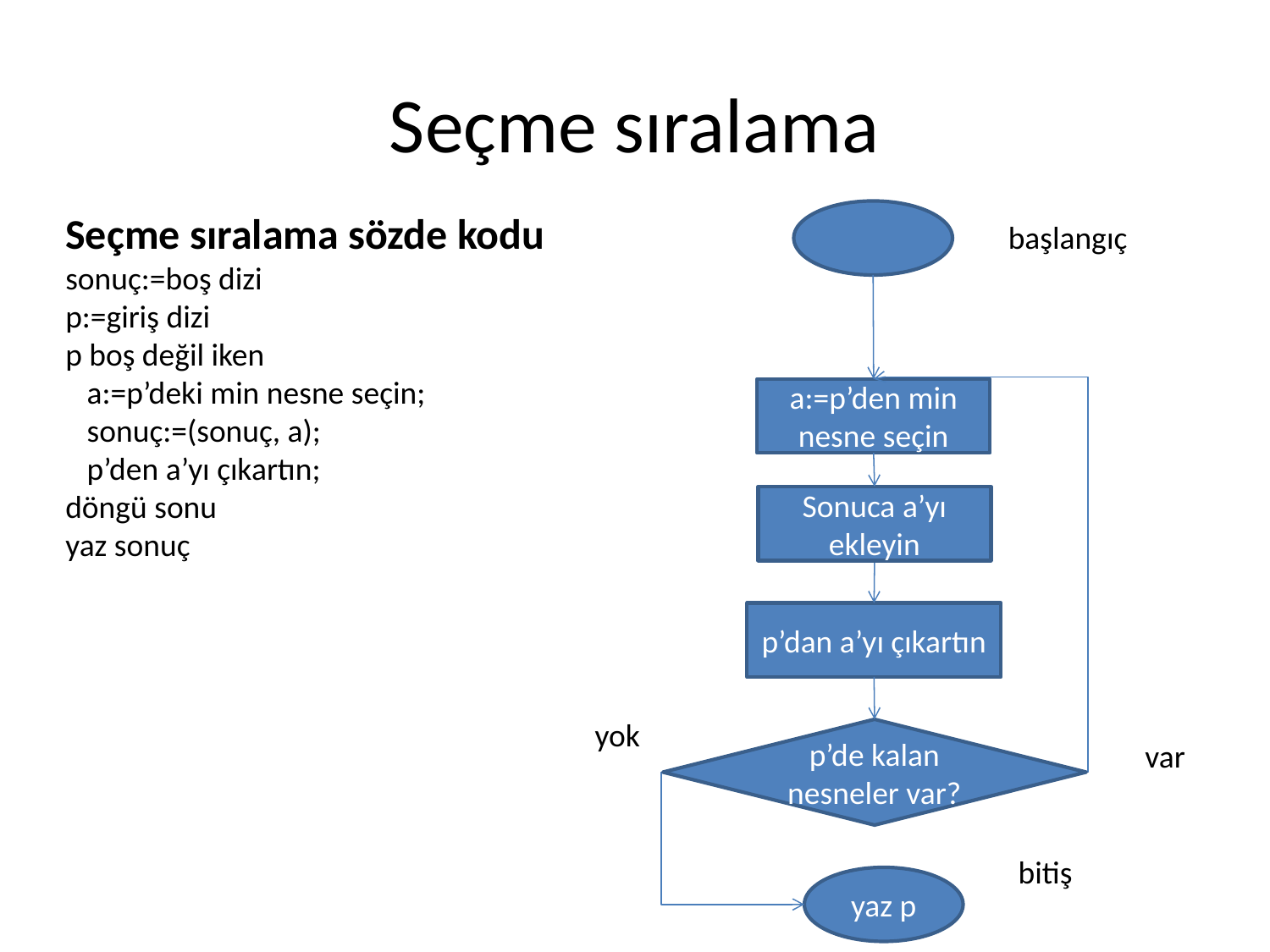

# Seçme sıralama
Seçme sıralama sözde kodu
sonuç:=boş dizi
p:=giriş dizi
p boş değil iken
   a:=p’deki min nesne seçin;
   sonuç:=(sonuç, a);
   p’den a’yı çıkartın;
döngü sonu
yaz sonuç

başlangıç
a:=p’den min nesne seçin
Sonuca a’yı ekleyin
p’dan a’yı çıkartın
yok
p’de kalan nesneler var?
var
bitiş
yaz p